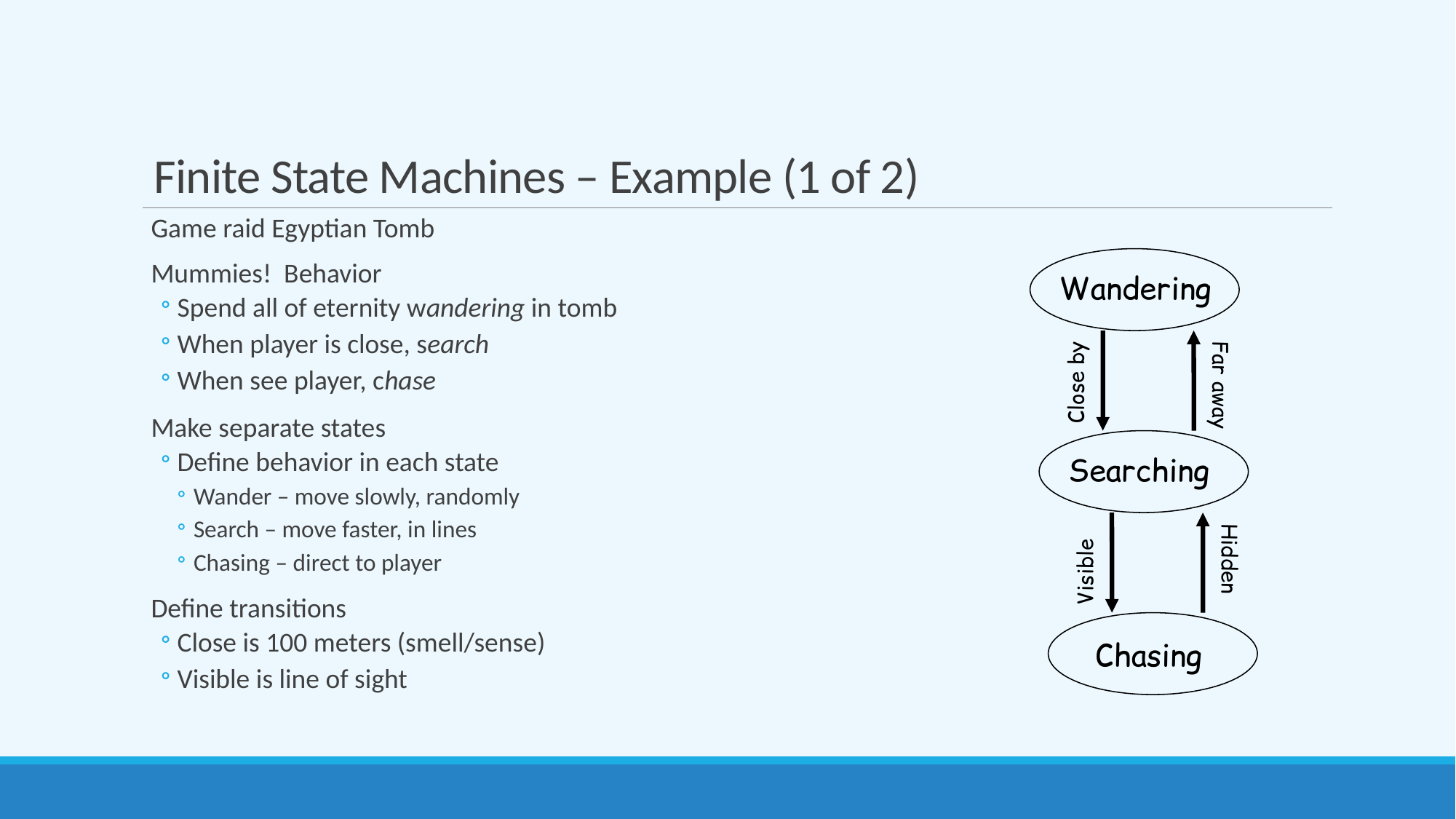

# Finite State Machines – Example (1 of 2)
Game raid Egyptian Tomb
Mummies!  Behavior
Spend all of eternity wandering in tomb
When player is close, search
When see player, chase
Make separate states
Define behavior in each state
Wander – move slowly, randomly
Search – move faster, in lines
Chasing – direct to player
Define transitions
Close is 100 meters (smell/sense)
Visible is line of sight

Wandering

Close by
Far away

Searching

Hidden
Visible

Chasing